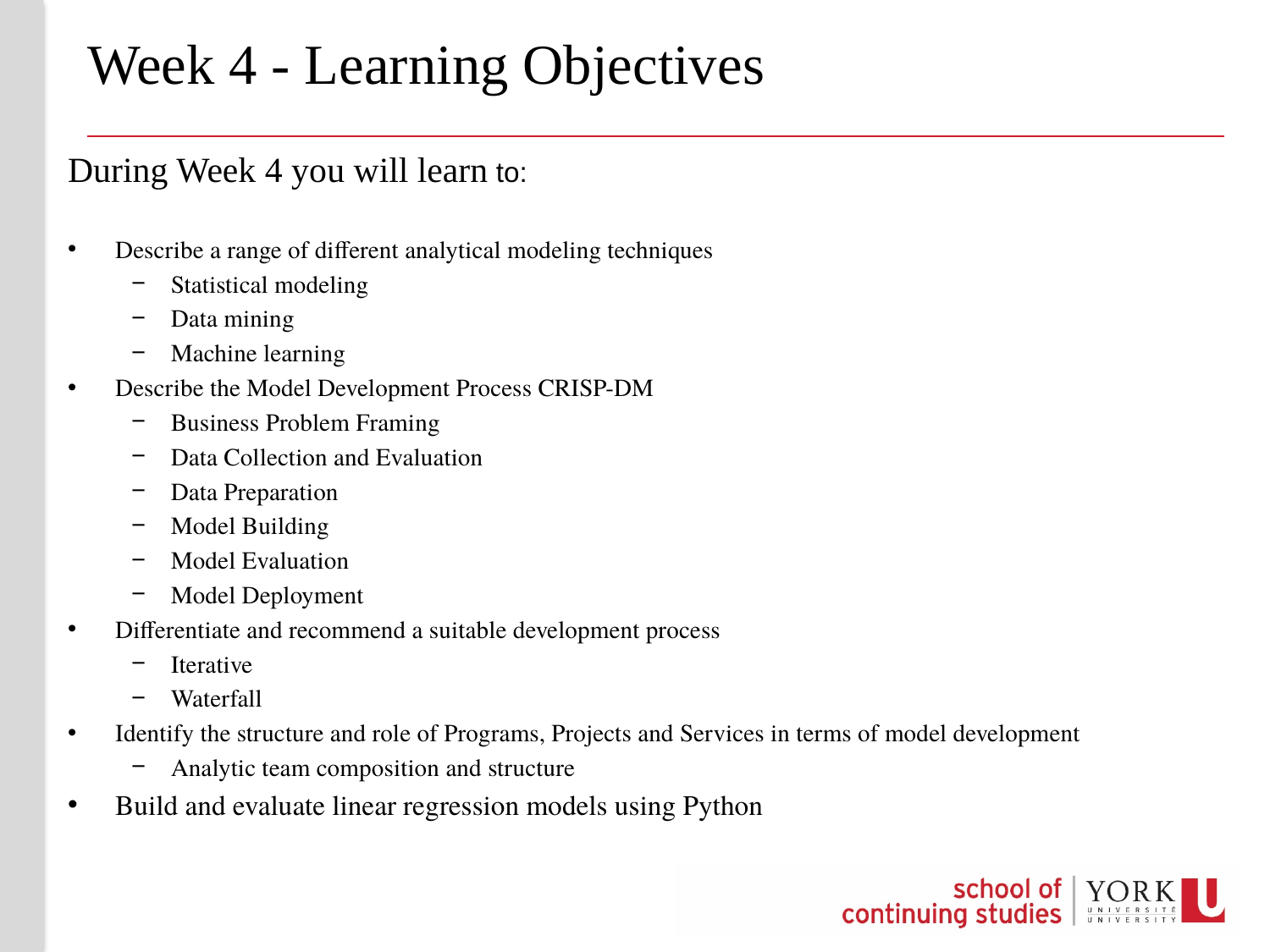

# Week 4 - Learning Objectives

During Week 4 you will learn to:

Describe a range of different analytical modeling techniques
Statistical modeling
Data mining
Machine learning
Describe the Model Development Process CRISP-DM
Business Problem Framing
Data Collection and Evaluation
Data Preparation
Model Building
Model Evaluation
Model Deployment
Differentiate and recommend a suitable development process
Iterative
Waterfall
Identify the structure and role of Programs, Projects and Services in terms of model development
Analytic team composition and structure
Build and evaluate linear regression models using Python